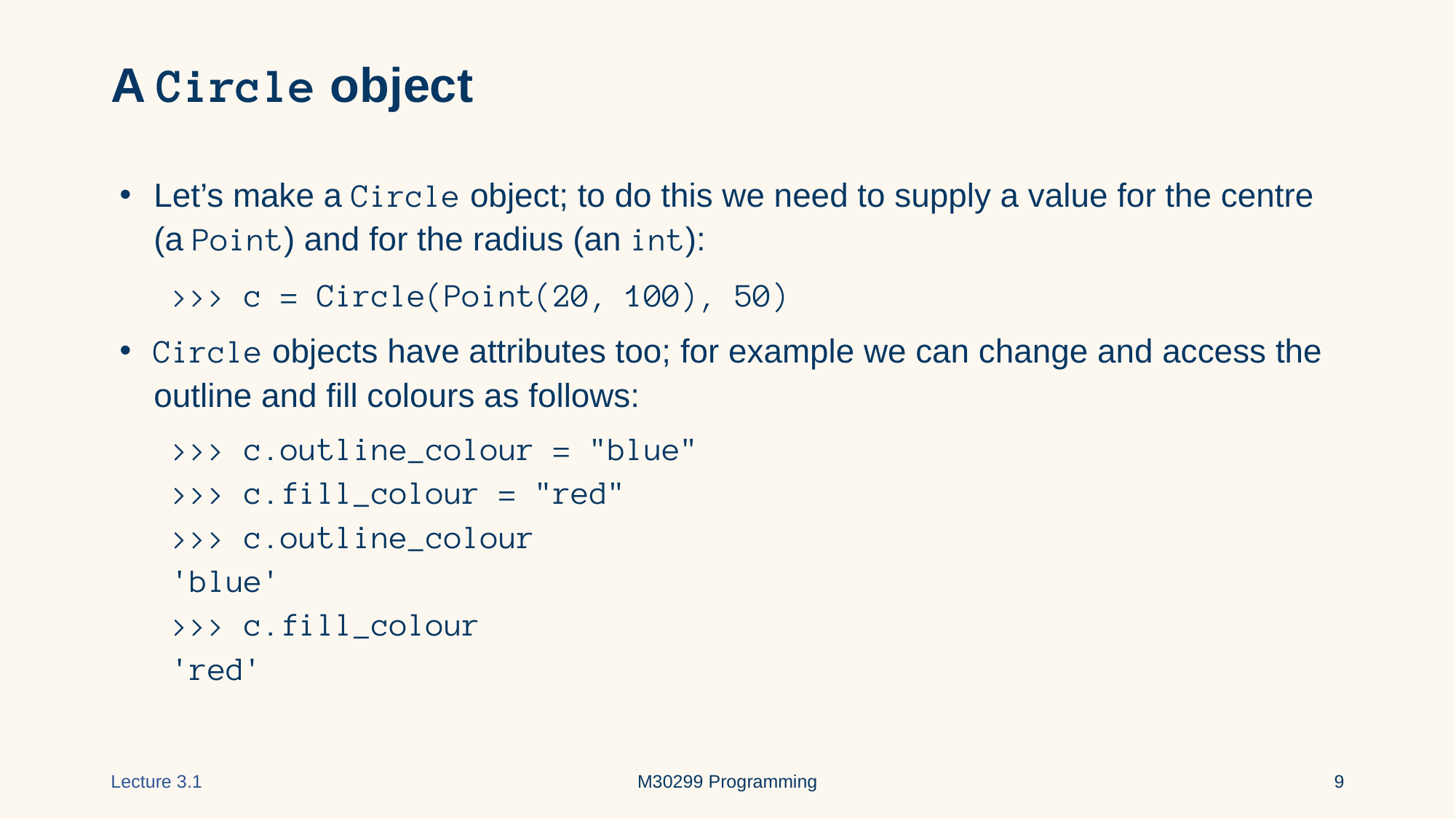

# A Circle object
Let’s make a Circle object; to do this we need to supply a value for the centre (a Point) and for the radius (an int):
 >>> c = Circle(Point(20, 100), 50)
Circle objects have attributes too; for example we can change and access the outline and fill colours as follows:
 >>> c.outline_colour = "blue"
 >>> c.fill_colour = "red"
 >>> c.outline_colour
 'blue'
 >>> c.fill_colour
 'red'
Lecture 3.1
M30299 Programming
9